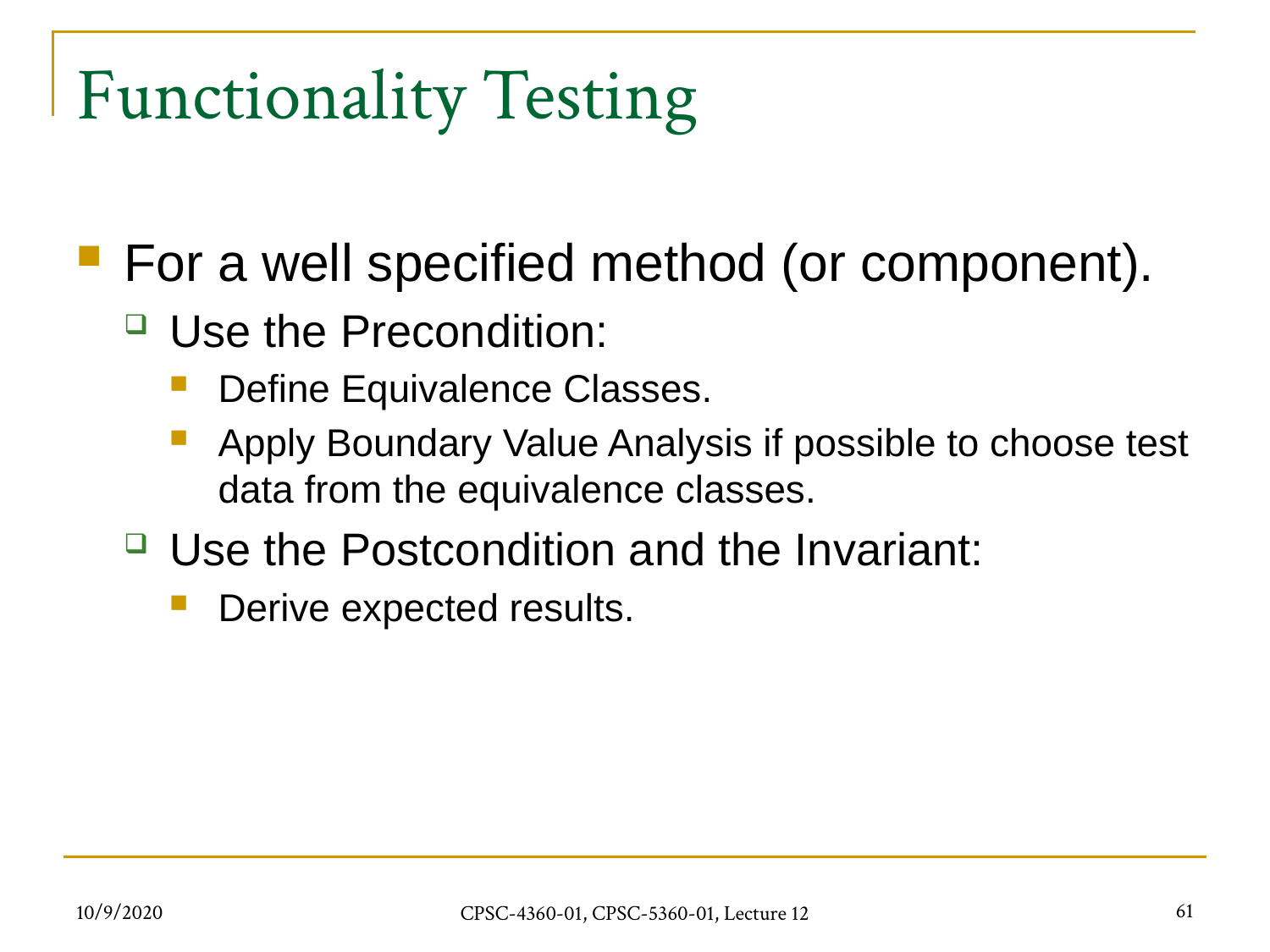

# Functionality Testing
For a well specified method (or component).
Use the Precondition:
Define Equivalence Classes.
Apply Boundary Value Analysis if possible to choose test data from the equivalence classes.
Use the Postcondition and the Invariant:
Derive expected results.

10/9/2020
61
CPSC-4360-01, CPSC-5360-01, Lecture 12